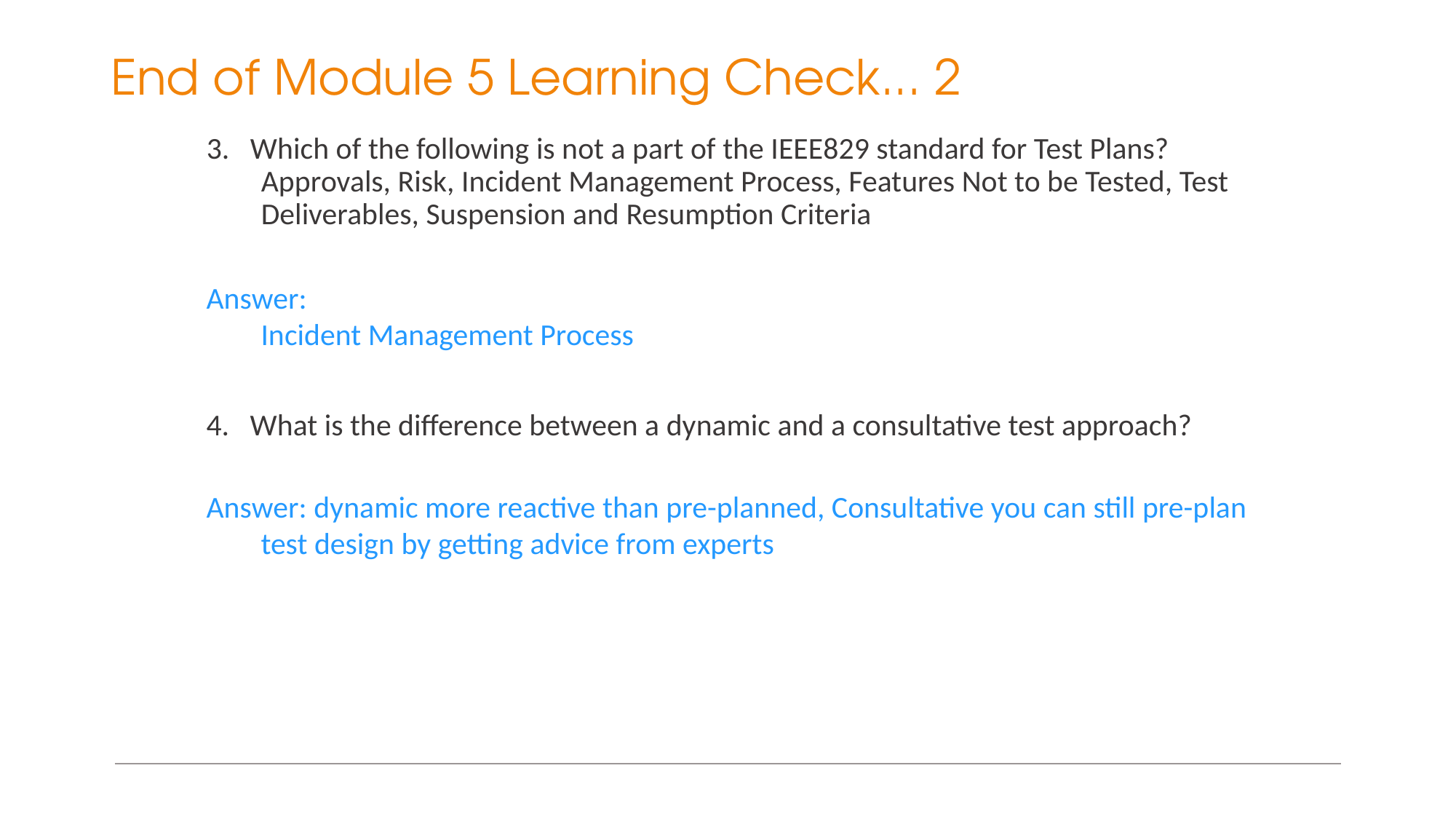

# End of Module 5 Learning Check... 2
3.   Which of the following is not a part of the IEEE829 standard for Test Plans?
Approvals, Risk, Incident Management Process, Features Not to be Tested, Test Deliverables, Suspension and Resumption Criteria
Answer:
Incident Management Process
4.   What is the difference between a dynamic and a consultative test approach?
Answer: dynamic more reactive than pre-planned, Consultative you can still pre-plan test design by getting advice from experts
67